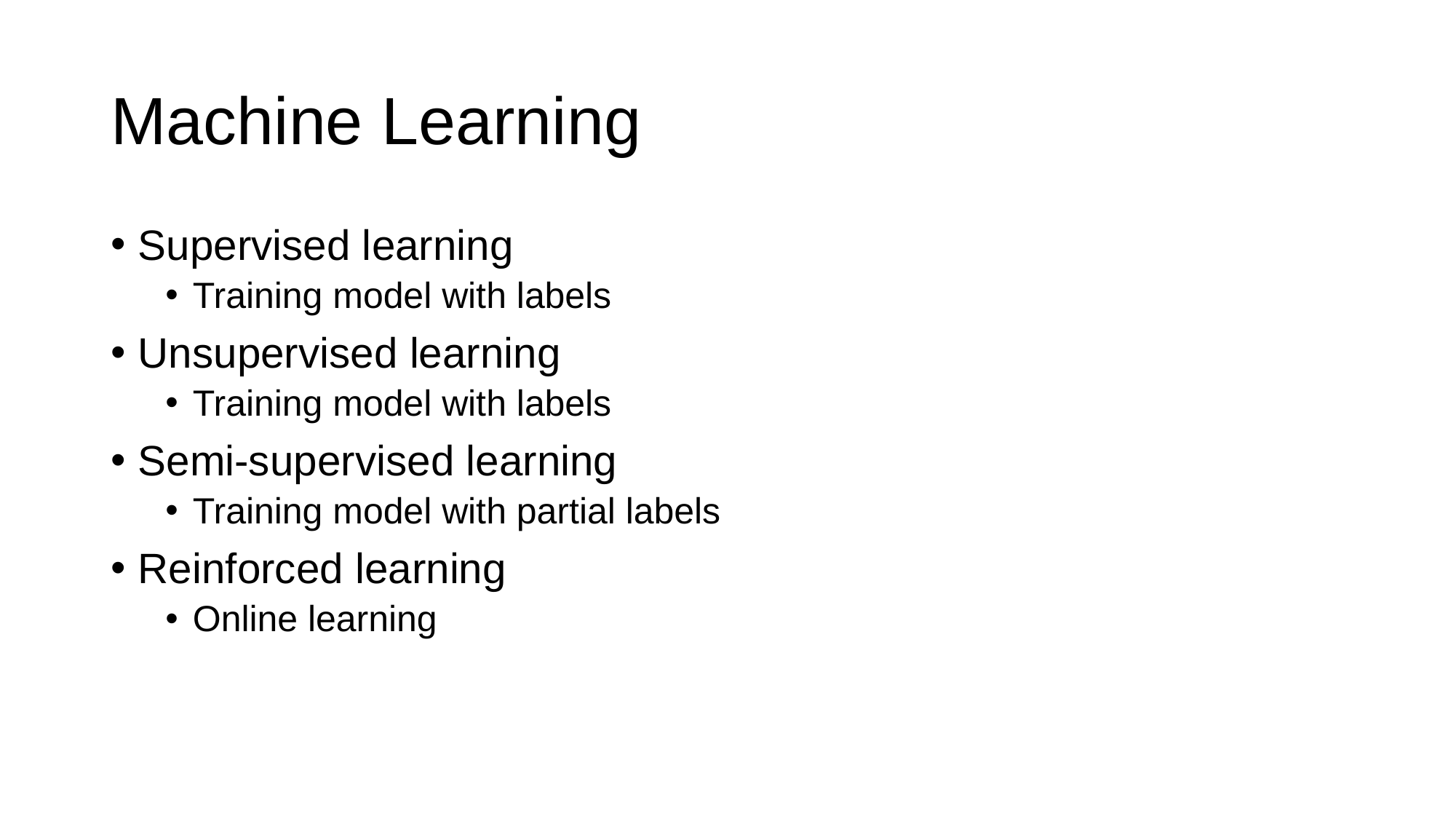

# Machine Learning
Supervised learning
Training model with labels
Unsupervised learning
Training model with labels
Semi-supervised learning
Training model with partial labels
Reinforced learning
Online learning